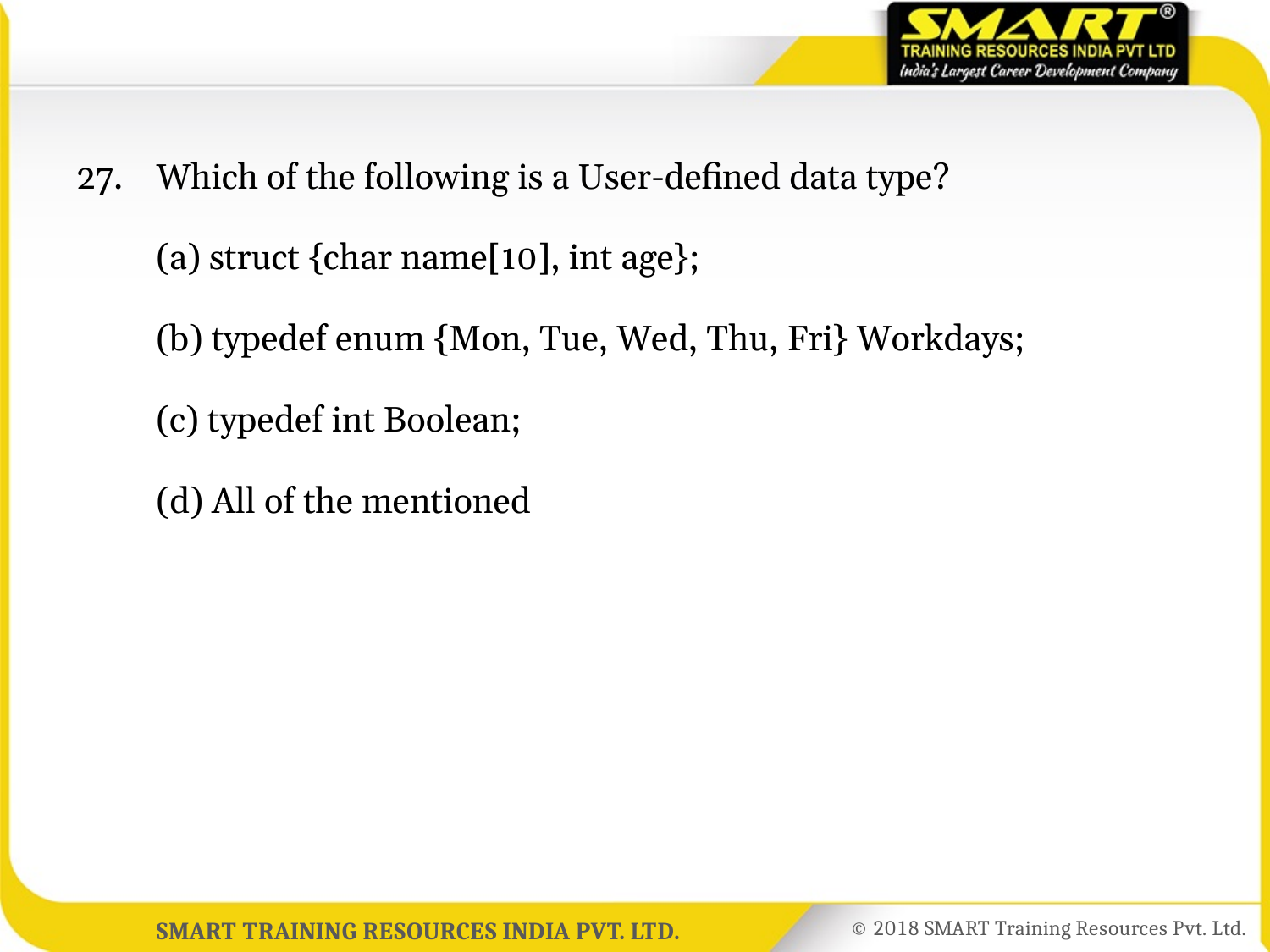

27.	Which of the following is a User-defined data type?
	(a) struct {char name[10], int age};
	(b) typedef enum {Mon, Tue, Wed, Thu, Fri} Workdays;
	(c) typedef int Boolean;
	(d) All of the mentioned